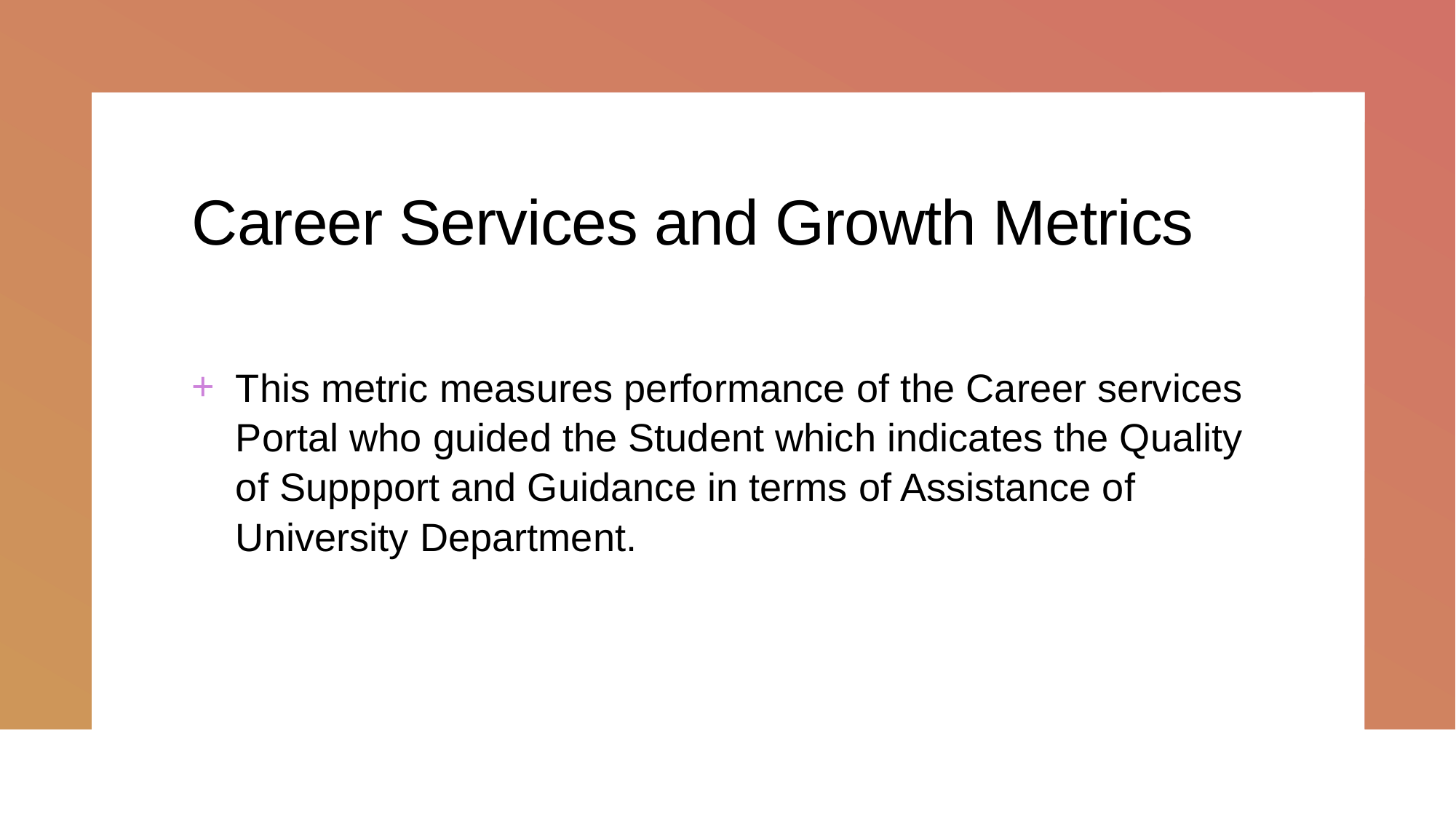

# Career Services and Growth Metrics
This metric measures performance of the Career services Portal who guided the Student which indicates the Quality of Suppport and Guidance in terms of Assistance of University Department.